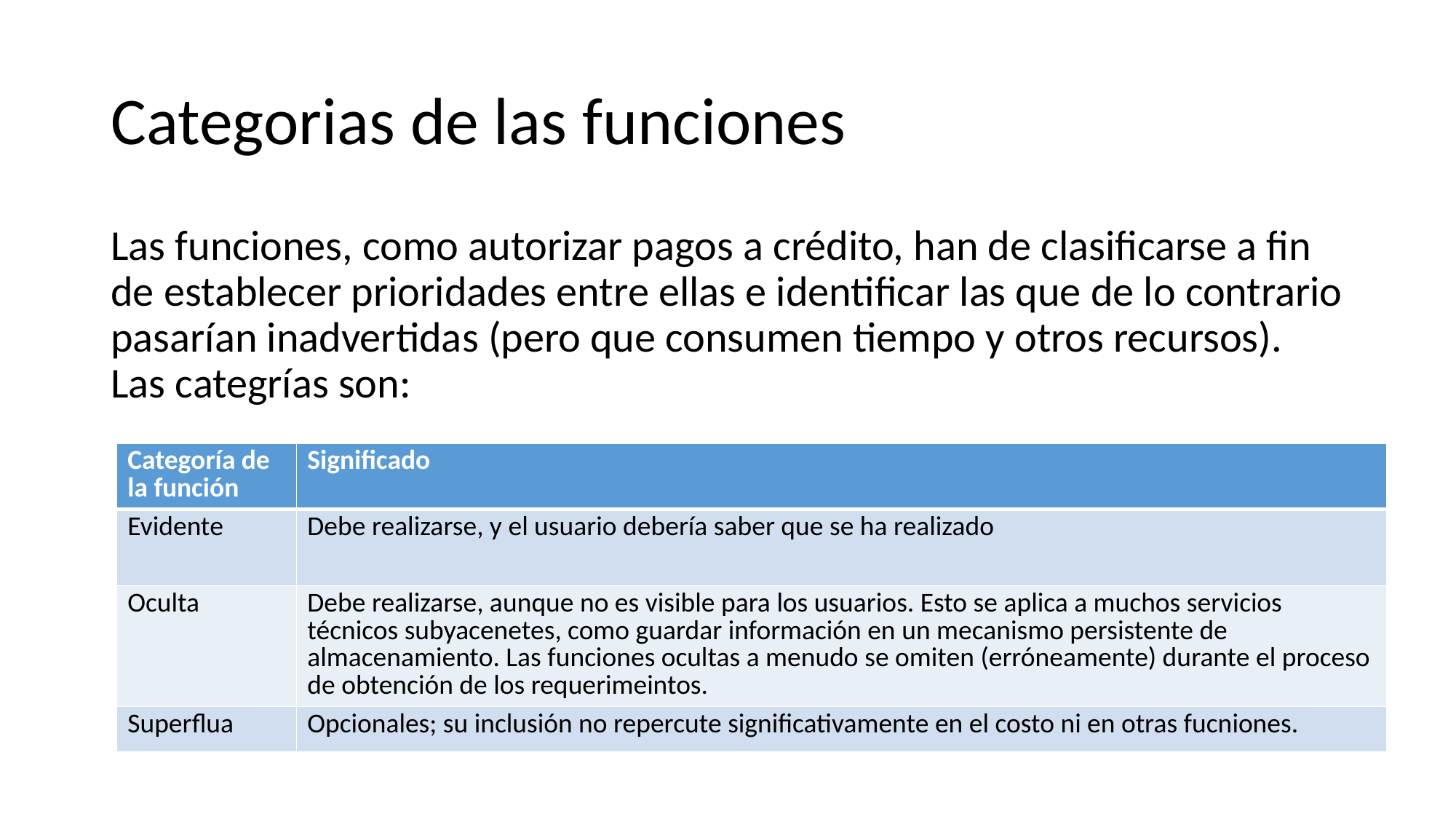

# Categorias de las funciones
Las funciones, como autorizar pagos a crédito, han de clasificarse a fin de establecer prioridades entre ellas e identificar las que de lo contrario pasarían inadvertidas (pero que consumen tiempo y otros recursos). Las categrías son:

| Categoría de la función | Significado |
| --- | --- |
| Evidente | Debe realizarse, y el usuario debería saber que se ha realizado |
| Oculta | Debe realizarse, aunque no es visible para los usuarios. Esto se aplica a muchos servicios técnicos subyacenetes, como guardar información en un mecanismo persistente de almacenamiento. Las funciones ocultas a menudo se omiten (erróneamente) durante el proceso de obtención de los requerimeintos. |
| Superflua | Opcionales; su inclusión no repercute significativamente en el costo ni en otras fucniones. |